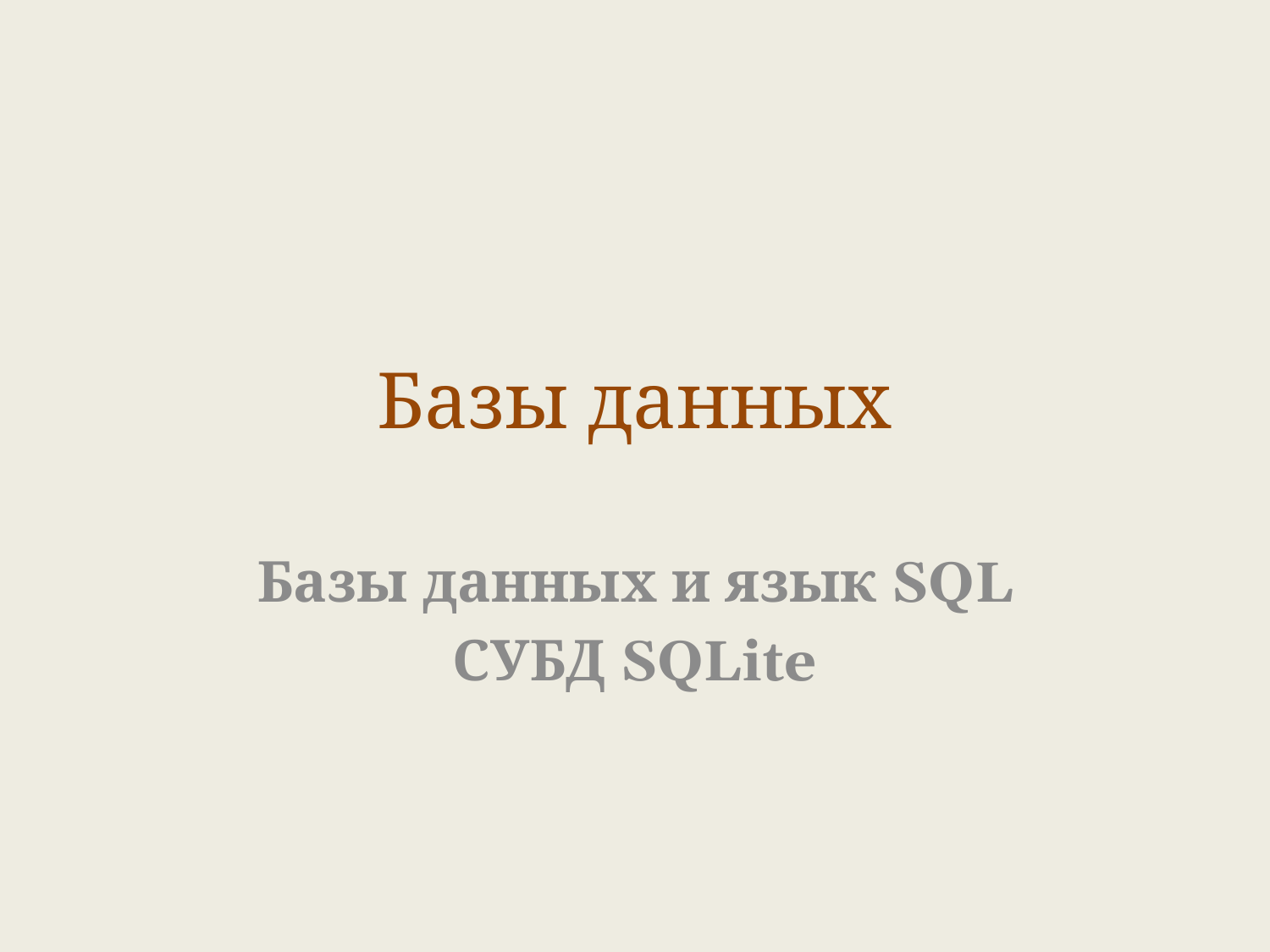

# Базы данных
Базы данных и язык SQL
СУБД SQLite